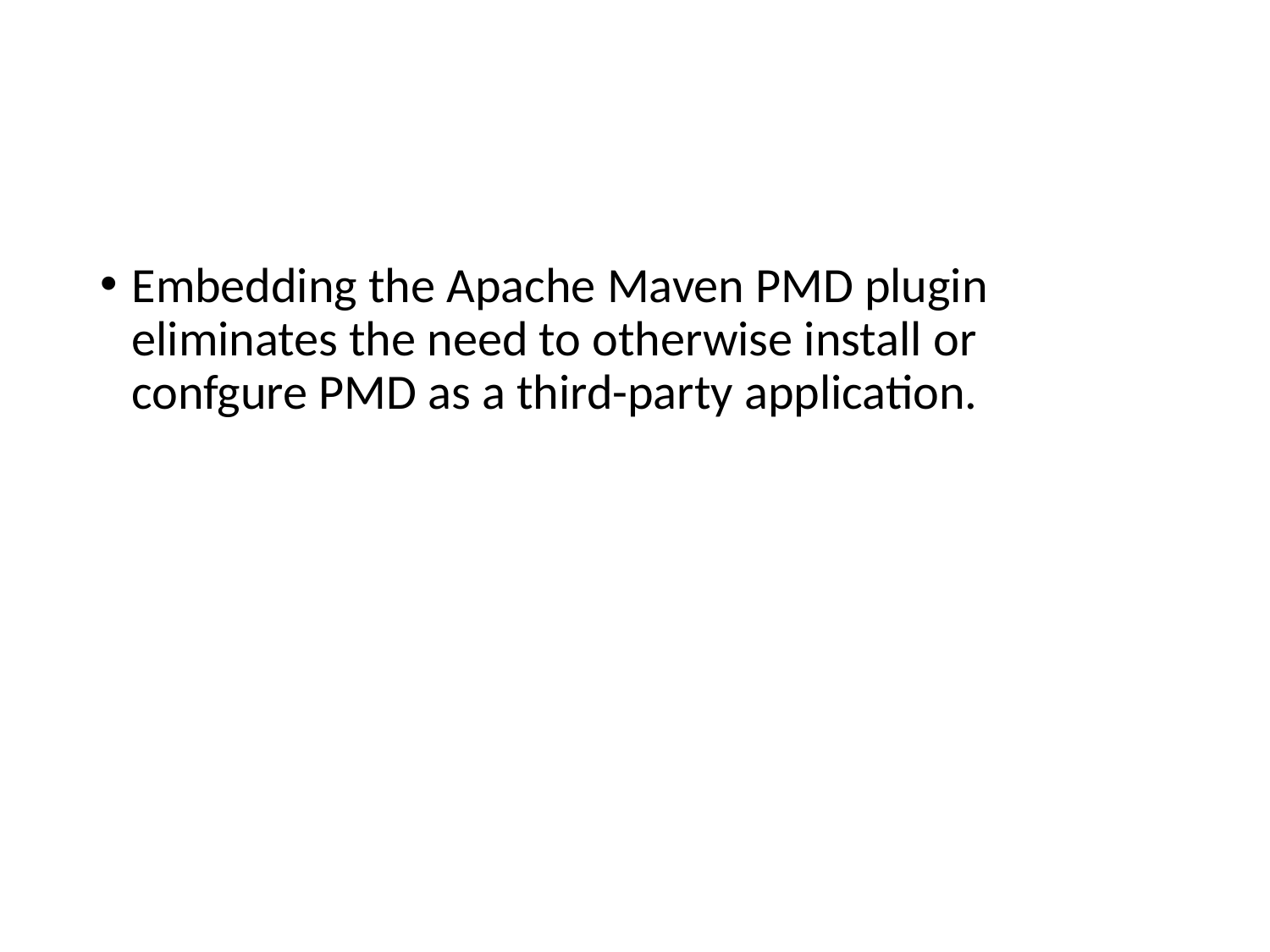

#
Embedding the Apache Maven PMD plugin eliminates the need to otherwise install or
confgure PMD as a third-party application.